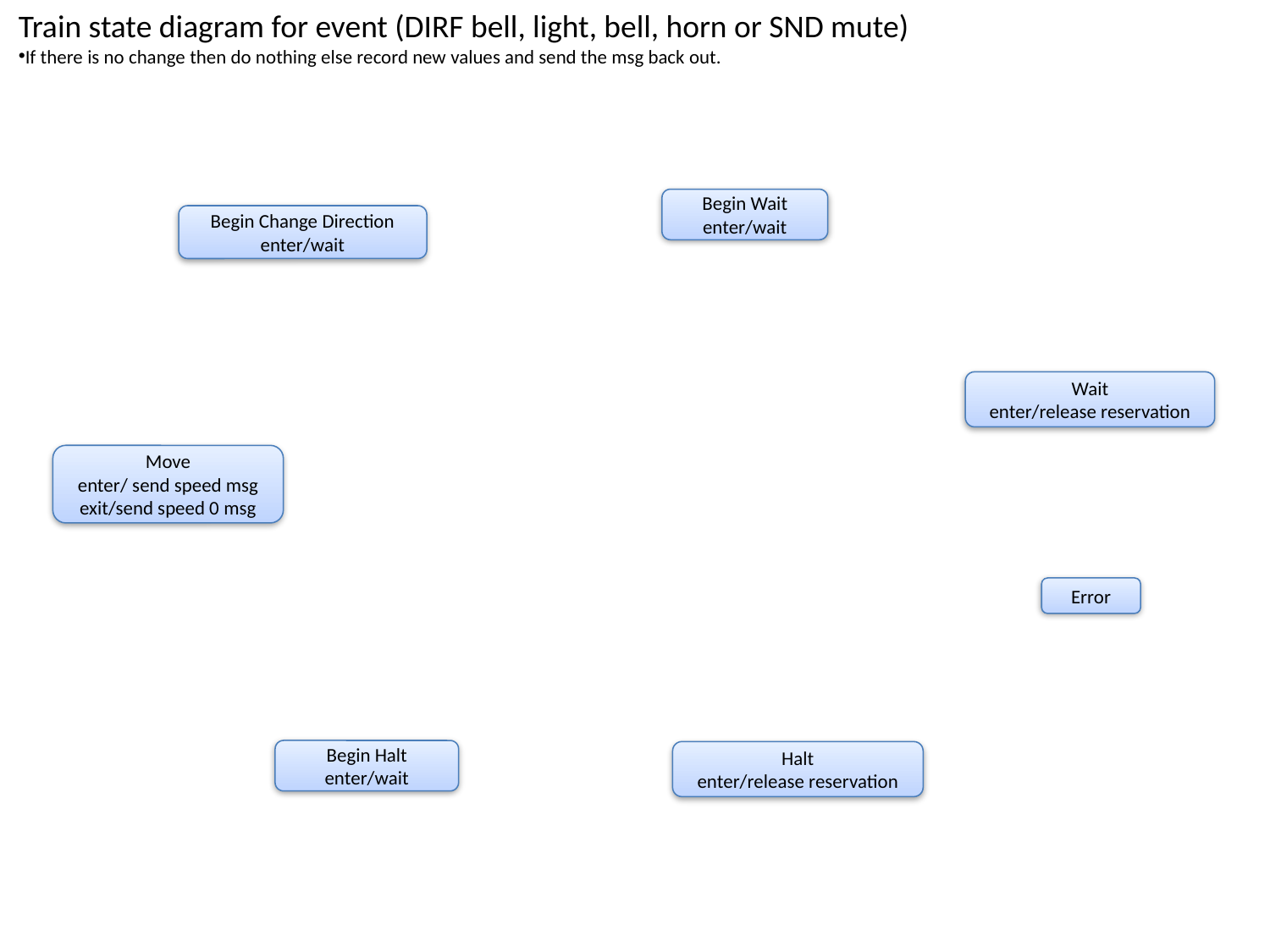

Train state diagram for event (DIRF bell, light, bell, horn or SND mute)
If there is no change then do nothing else record new values and send the msg back out.
Begin Wait
enter/wait
Begin Change Direction
enter/wait
Wait
enter/release reservation
Move
enter/ send speed msg
exit/send speed 0 msg
Error
Begin Halt
enter/wait
Halt
enter/release reservation